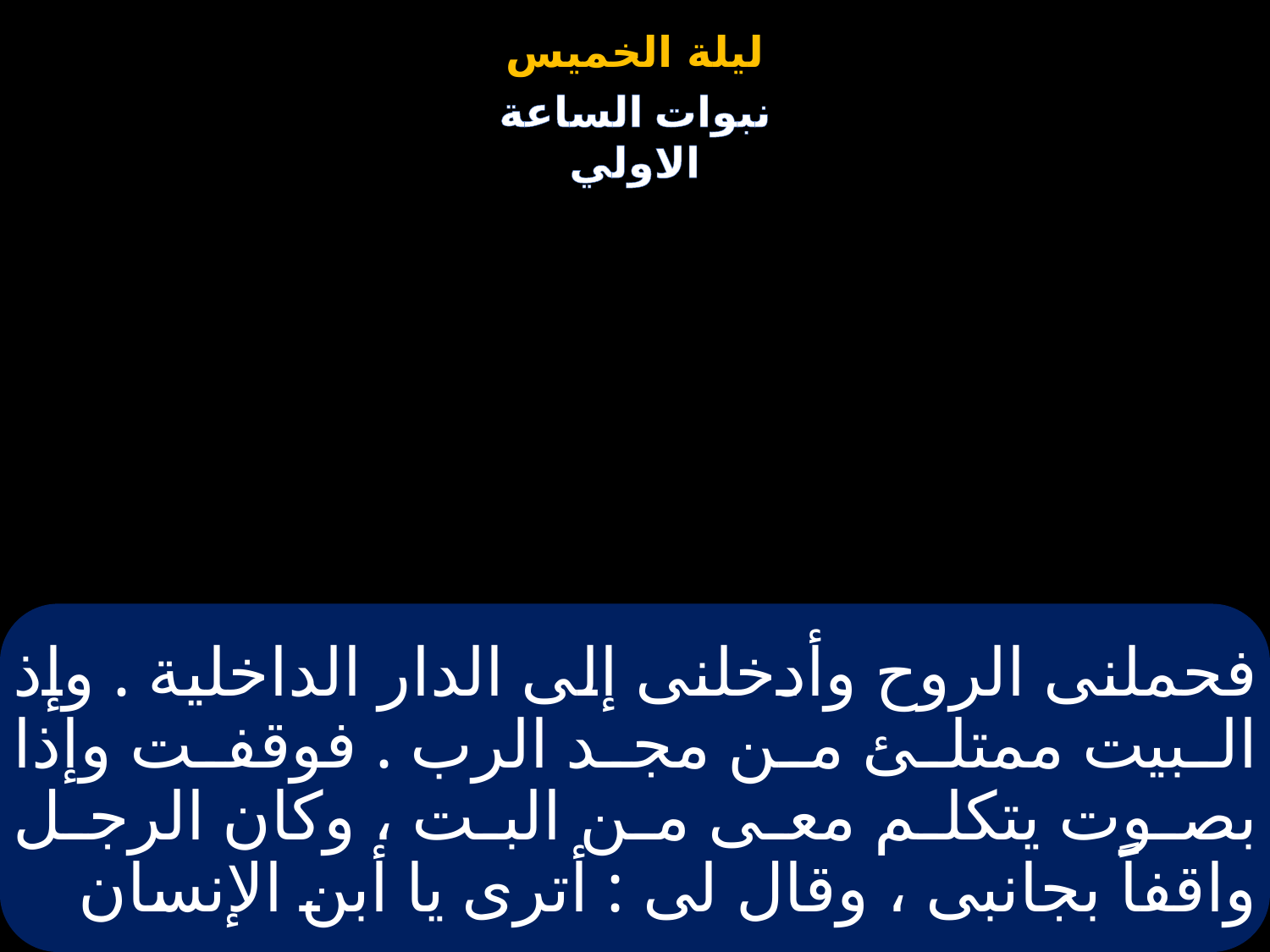

# فحملنى الروح وأدخلنى إلى الدار الداخلية . وإذ البيت ممتلئ من مجد الرب . فوقفت وإذا بصوت يتكلم معى من البت ، وكان الرجل واقفاً بجانبى ، وقال لى : أترى يا أبن الإنسان